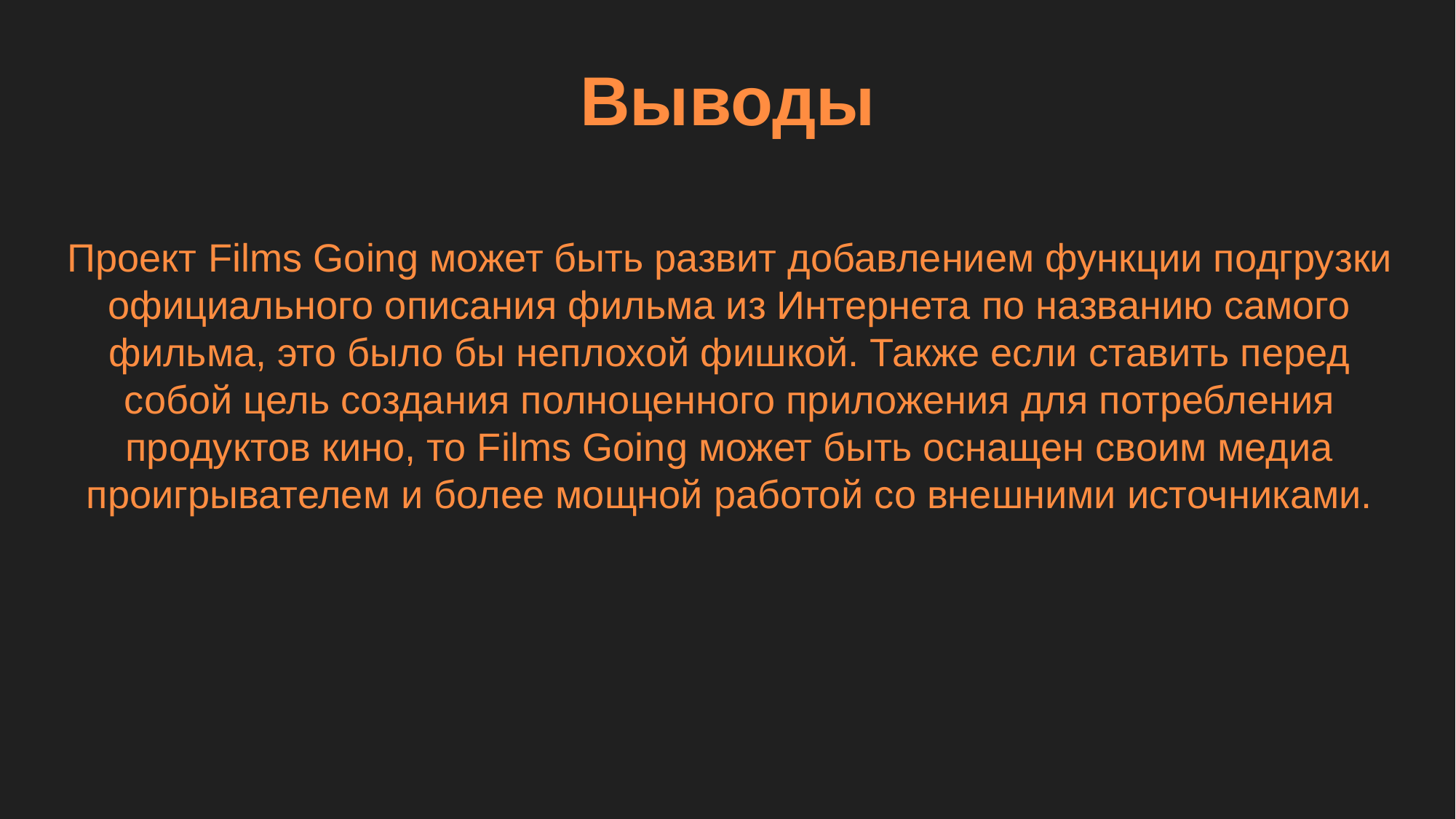

# Выводы
Проект Films Going может быть развит добавлением функции подгрузки официального описания фильма из Интернета по названию самого фильма, это было бы неплохой фишкой. Также если ставить перед собой цель создания полноценного приложения для потребления продуктов кино, то Films Going может быть оснащен своим медиа проигрывателем и более мощной работой со внешними источниками.